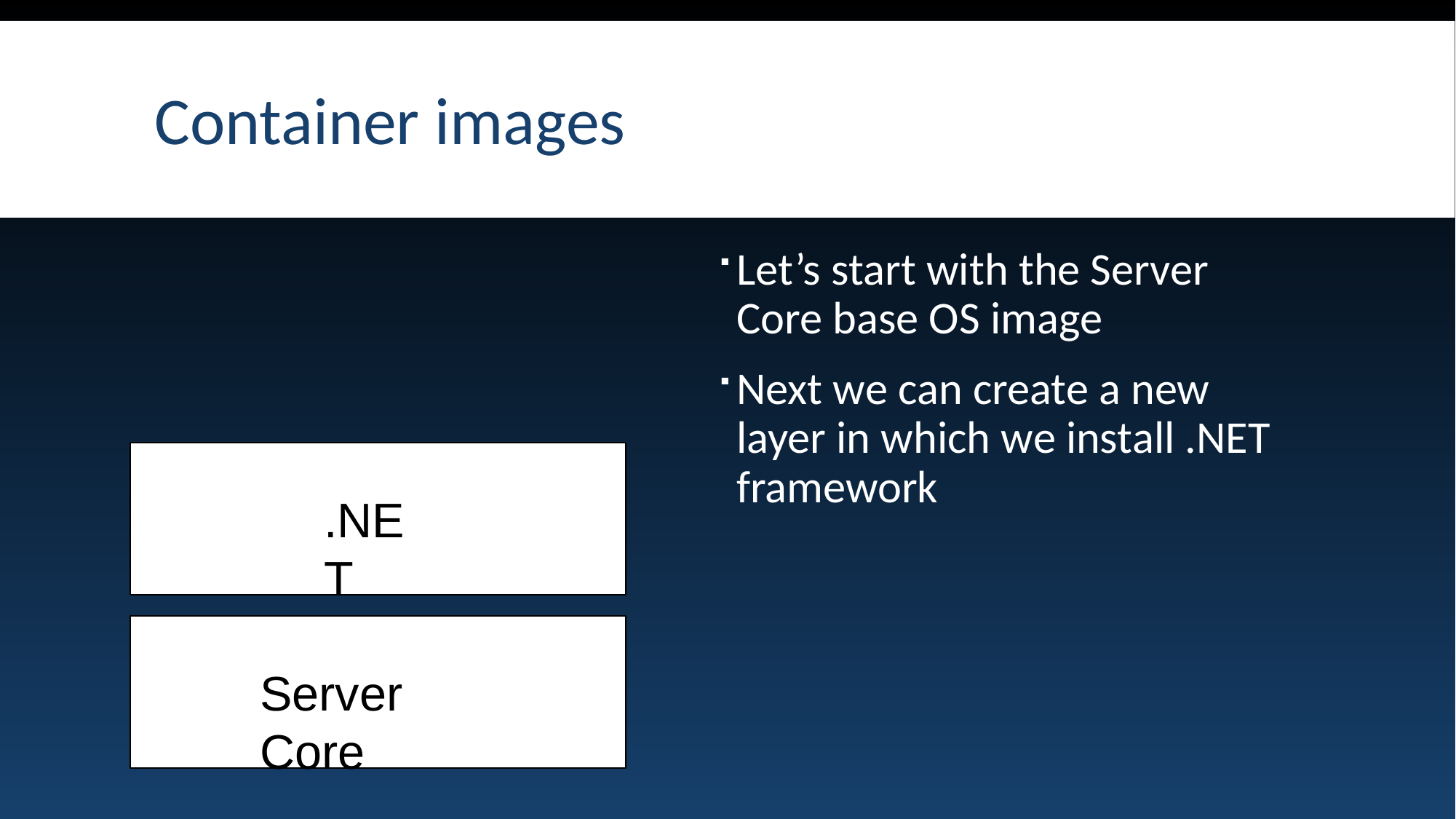

# Container images
Let’s start with the Server Core base OS image
Next we can create a new layer in which we install .NET framework

.NET

Server Core